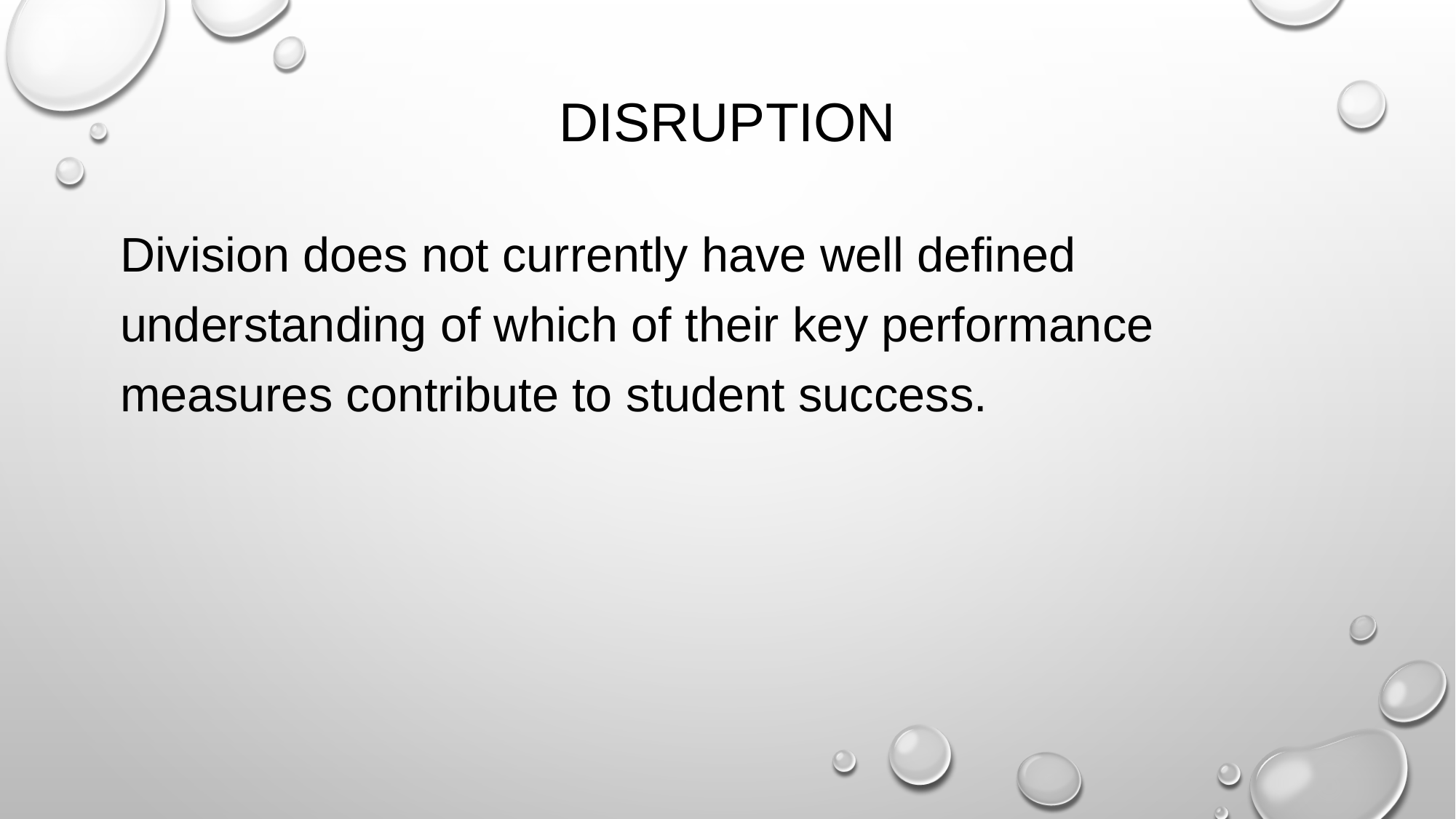

# Disruption
Division does not currently have well defined understanding of which of their key performance measures contribute to student success.